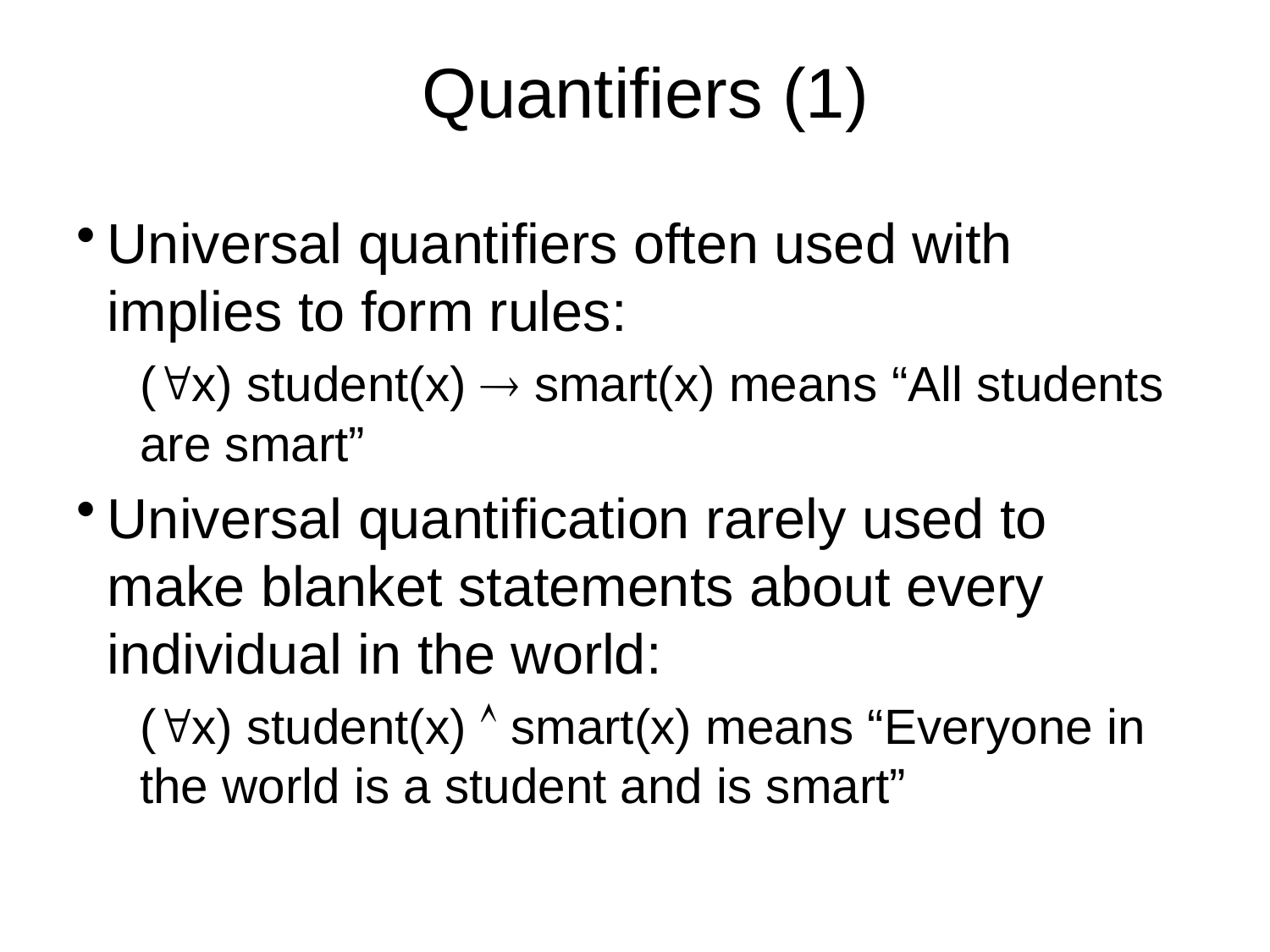

# Quantifiers (1)
Universal quantifiers often used with implies to form rules:
(∀x) student(x) → smart(x) means “All students are smart”
Universal quantification rarely used to make blanket statements about every individual in the world:
(∀x) student(x) ∧ smart(x) means “Everyone in the world is a student and is smart”